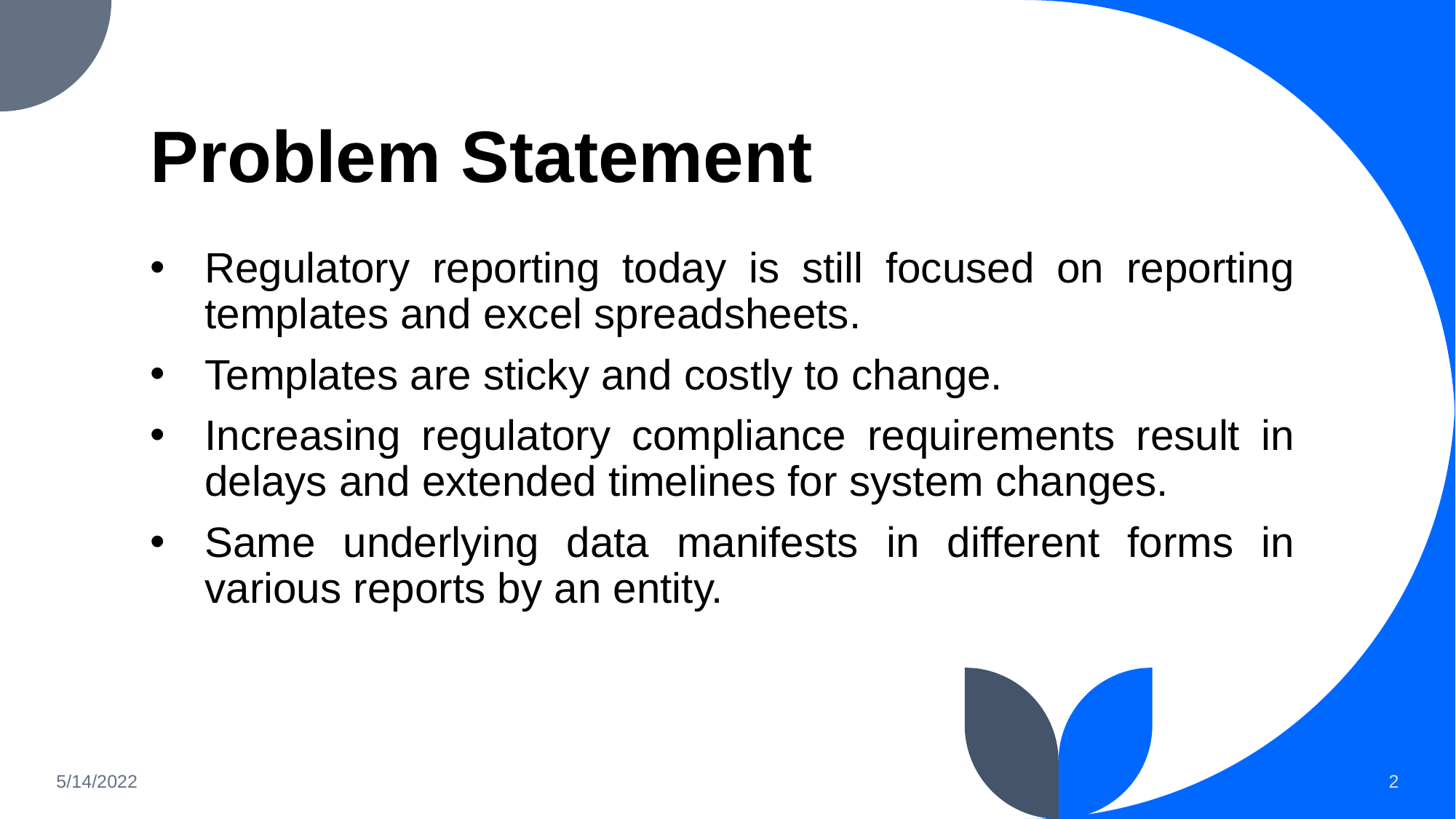

# Problem Statement
Regulatory reporting today is still focused on reporting templates and excel spreadsheets.
Templates are sticky and costly to change.
Increasing regulatory compliance requirements result in delays and extended timelines for system changes.
Same underlying data manifests in different forms in various reports by an entity.
5/14/2022
2